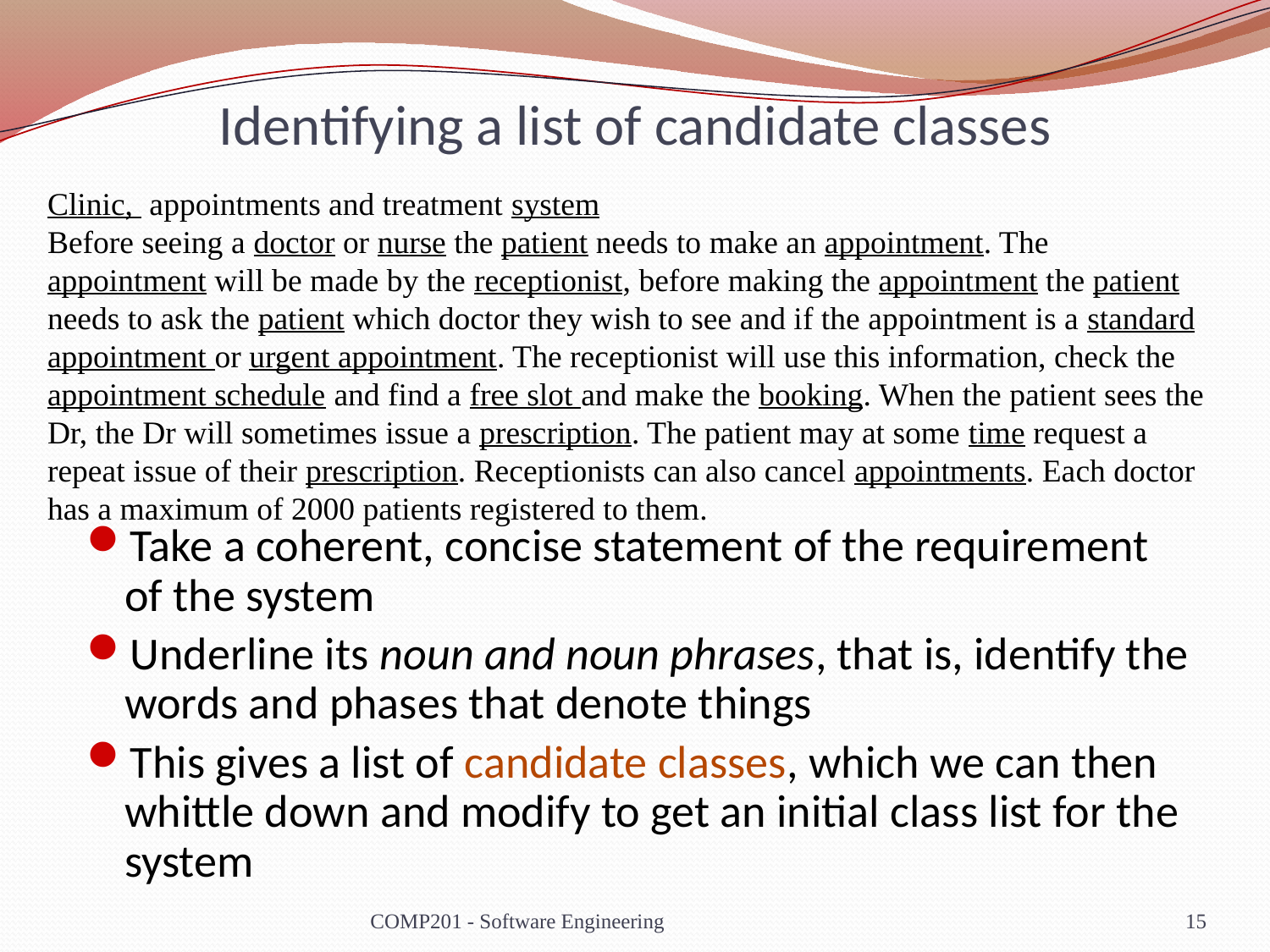

# Identifying a list of candidate classes
Clinic,  appointments and treatment system
Before seeing a doctor or nurse the patient needs to make an appointment. The appointment will be made by the receptionist, before making the appointment the patient needs to ask the patient which doctor they wish to see and if the appointment is a standard appointment or urgent appointment. The receptionist will use this information, check the appointment schedule and find a free slot and make the booking. When the patient sees the Dr, the Dr will sometimes issue a prescription. The patient may at some time request a repeat issue of their prescription. Receptionists can also cancel appointments. Each doctor has a maximum of 2000 patients registered to them.
Take a coherent, concise statement of the requirement of the system
Underline its noun and noun phrases, that is, identify the words and phases that denote things
This gives a list of candidate classes, which we can then whittle down and modify to get an initial class list for the system

COMP201 - Software Engineering
15